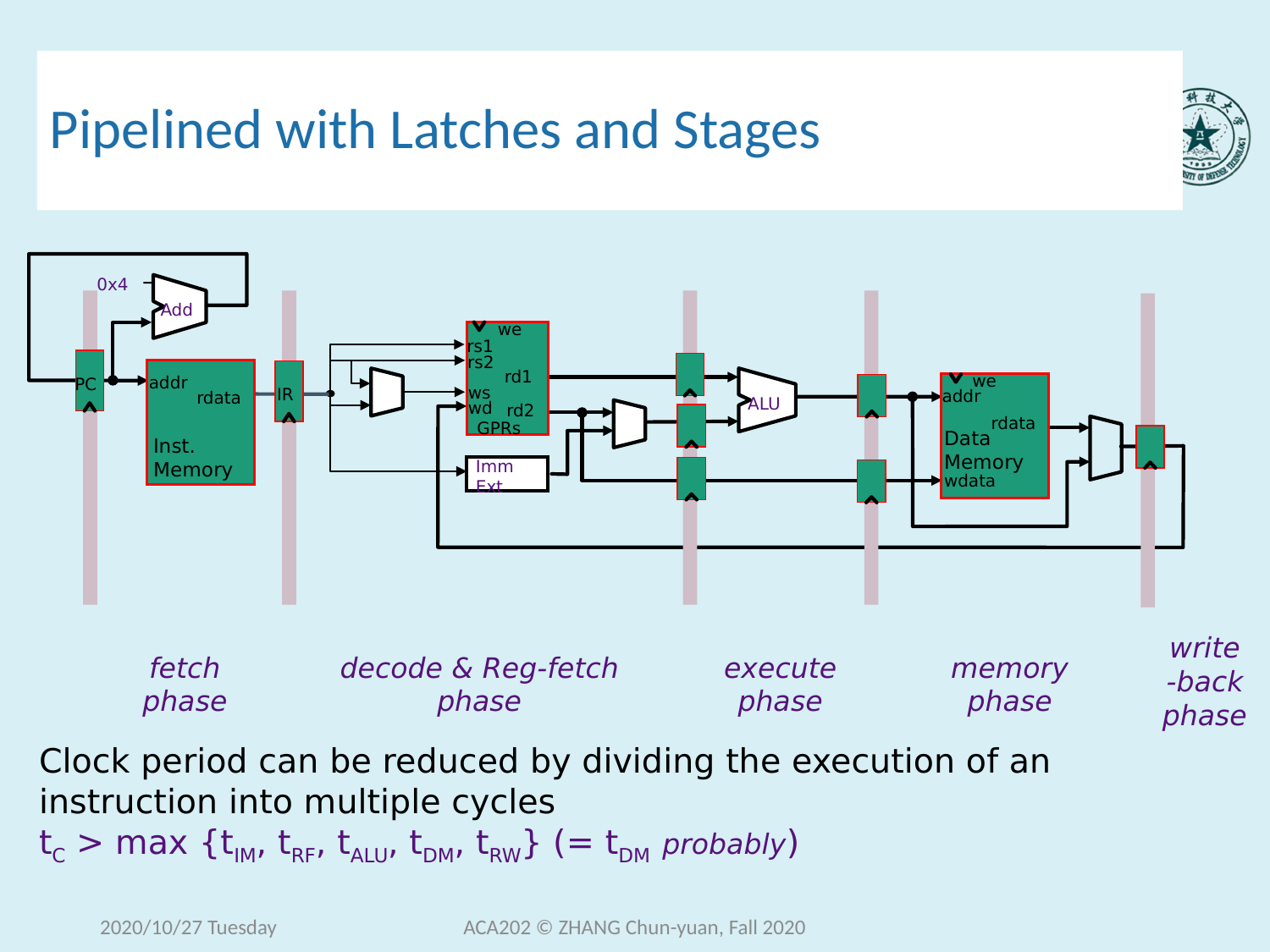

# Pipelined with Latches and Stages

0x4

PC

IR

Add
we

rs1

rs2

rd1
we
addr

ws

addr
rdata
ALU

wd

rd2

rdata

GPRs

Data
Memory
Inst.
Memory

Imm
Ext

wdata
write
-back
phase
fetch
phase
decode & Reg-fetch
phase
execute
phase
memory
phase
Clock period can be reduced by dividing the execution of an instruction into multiple cycles
tC > max {tIM, tRF, tALU, tDM, tRW} (= tDM  probably)
2020/10/27 Tuesday
ACA202 © ZHANG Chun-yuan, Fall 2020
12